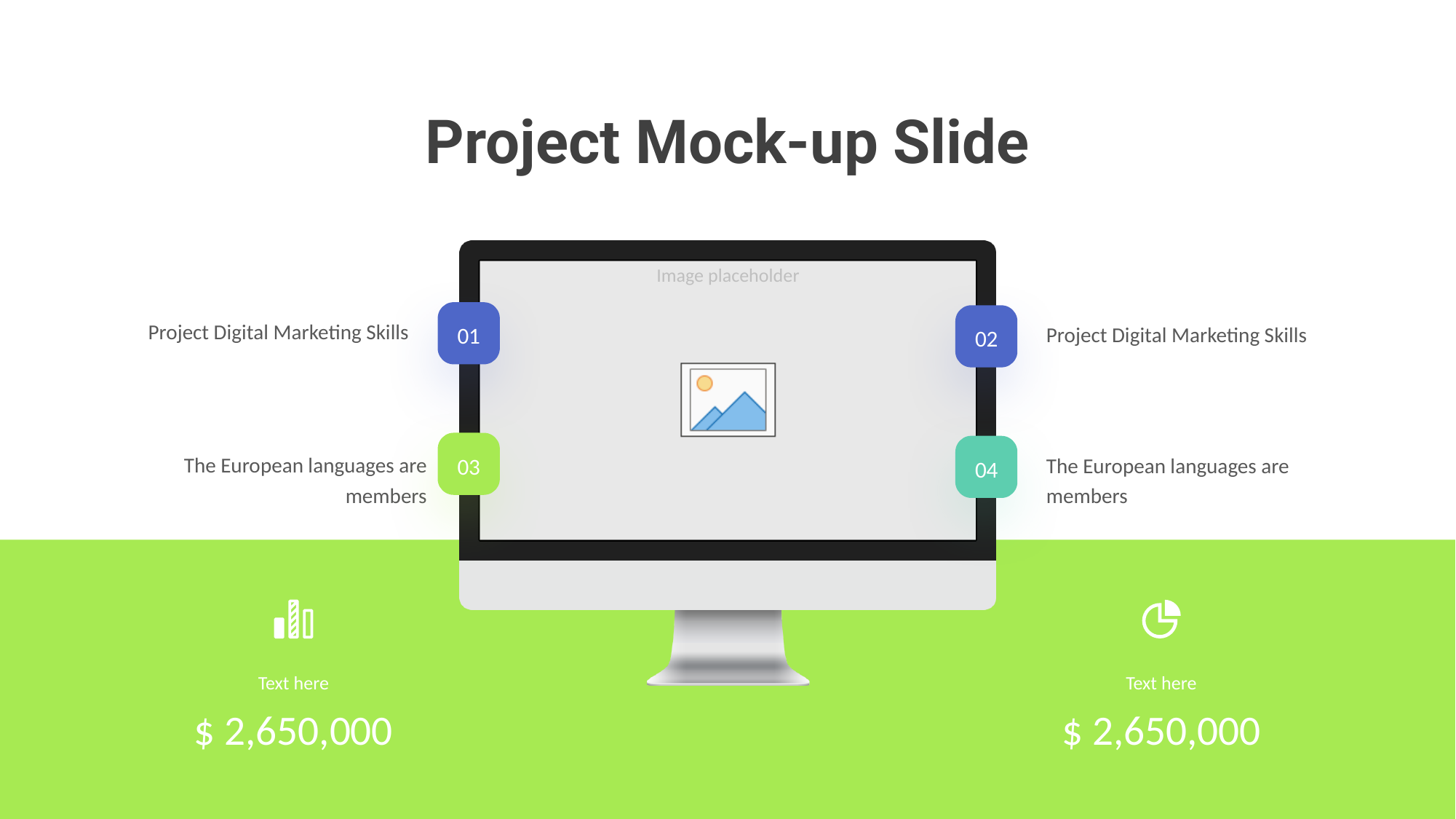

Project Mock-up Slide

01

02
Project Digital Marketing Skills
Project Digital Marketing Skills

03

04
The European languages are members
The European languages are members

Text here
$ 2,650,000
Text here
$ 2,650,000